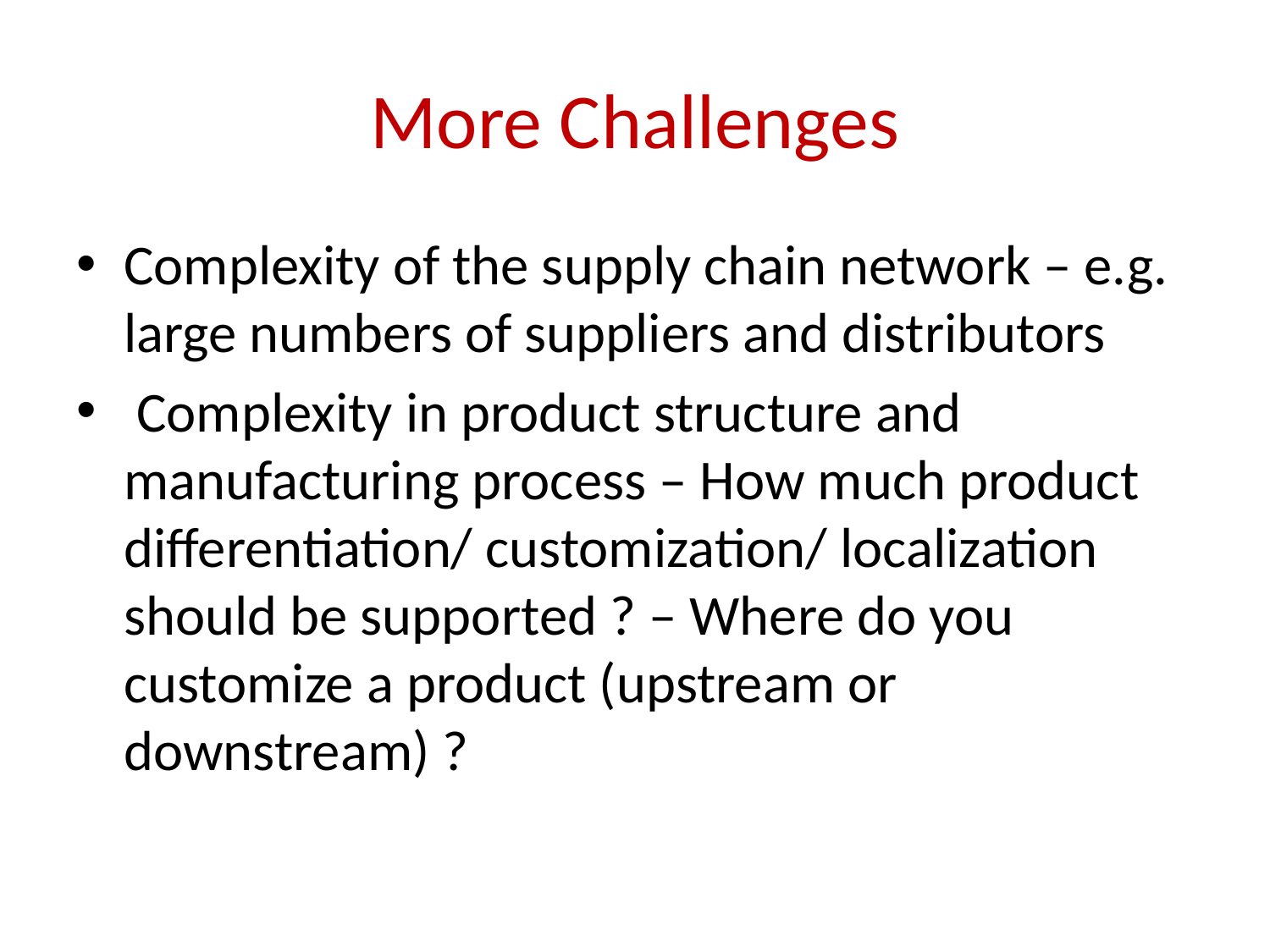

# More Challenges
Complexity of the supply chain network – e.g. large numbers of suppliers and distributors
 Complexity in product structure and manufacturing process – How much product differentiation/ customization/ localization should be supported ? – Where do you customize a product (upstream or downstream) ?